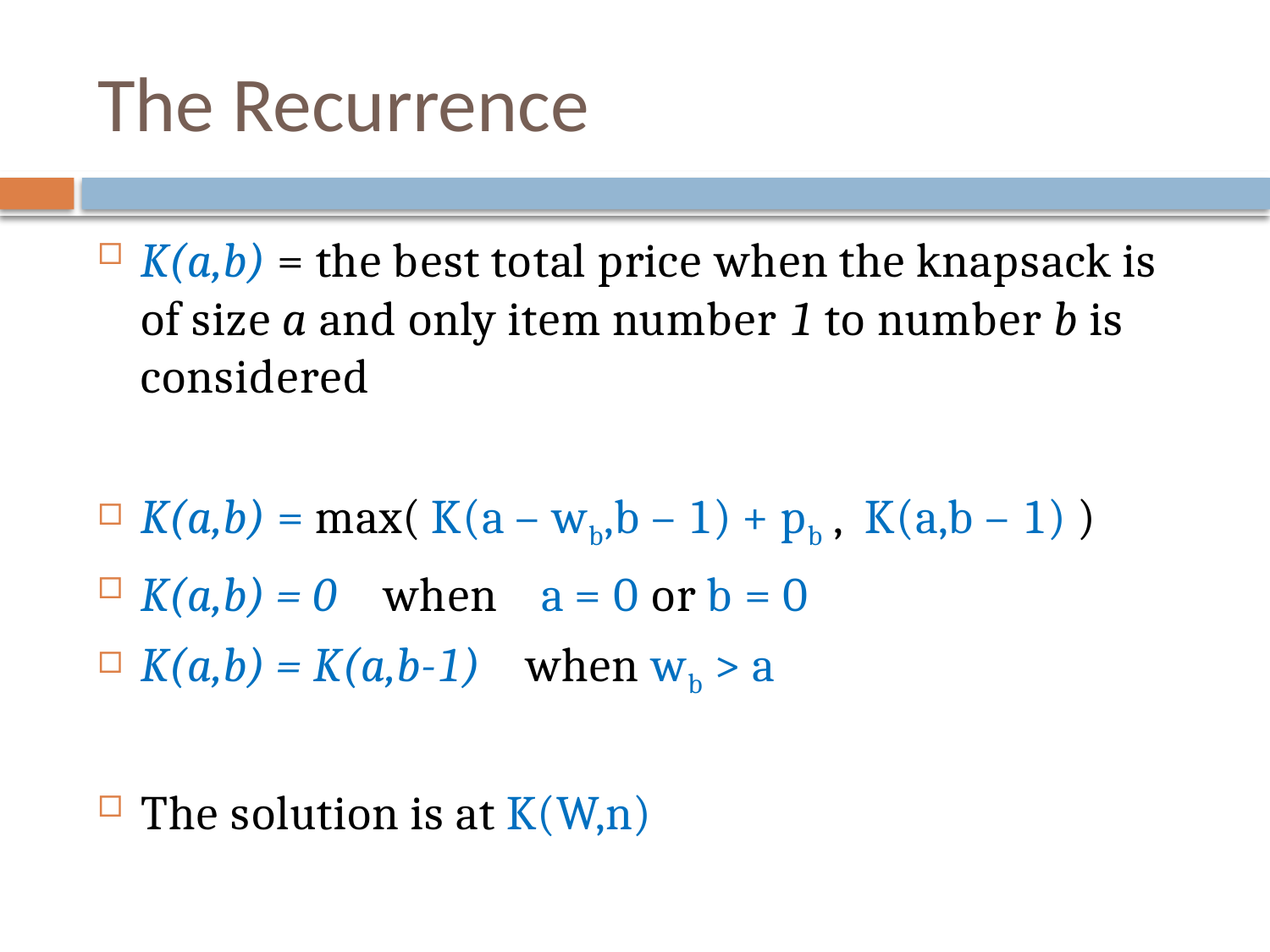

# The Recurrence
K(a,b) = the best total price when the knapsack is of size a and only item number 1 to number b is considered

K(a,b) = max( K(a – wb,b – 1) + pb ,  K(a,b – 1) )
K(a,b) = 0    when    a = 0 or b = 0
K(a,b) = K(a,b-1)    when wb > a

The solution is at K(W,n)